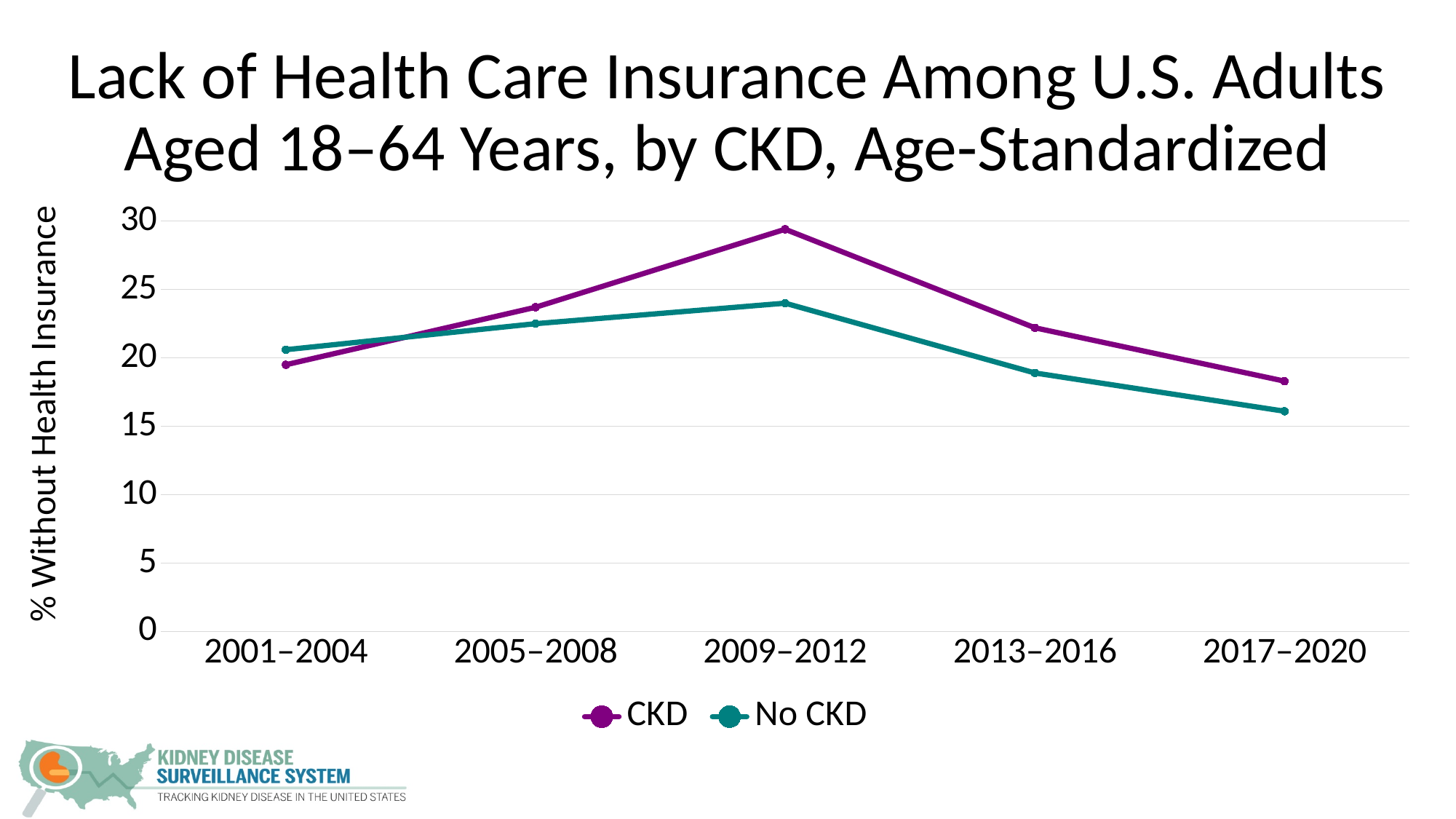

# Lack of Health Care Insurance Among U.S. Adults Aged 18–64 Years, by CKD, Age-Standardized

### Chart

| Category | CKD | No CKD |
|---|---|---|
| 2001–2004 | 19.5 | 20.6 |
| 2005–2008 | 23.7 | 22.5 |
| 2009–2012 | 29.4 | 24.0 |
| 2013–2016 | 22.2 | 18.9 |
| 2017–2020 | 18.3 | 16.1 |